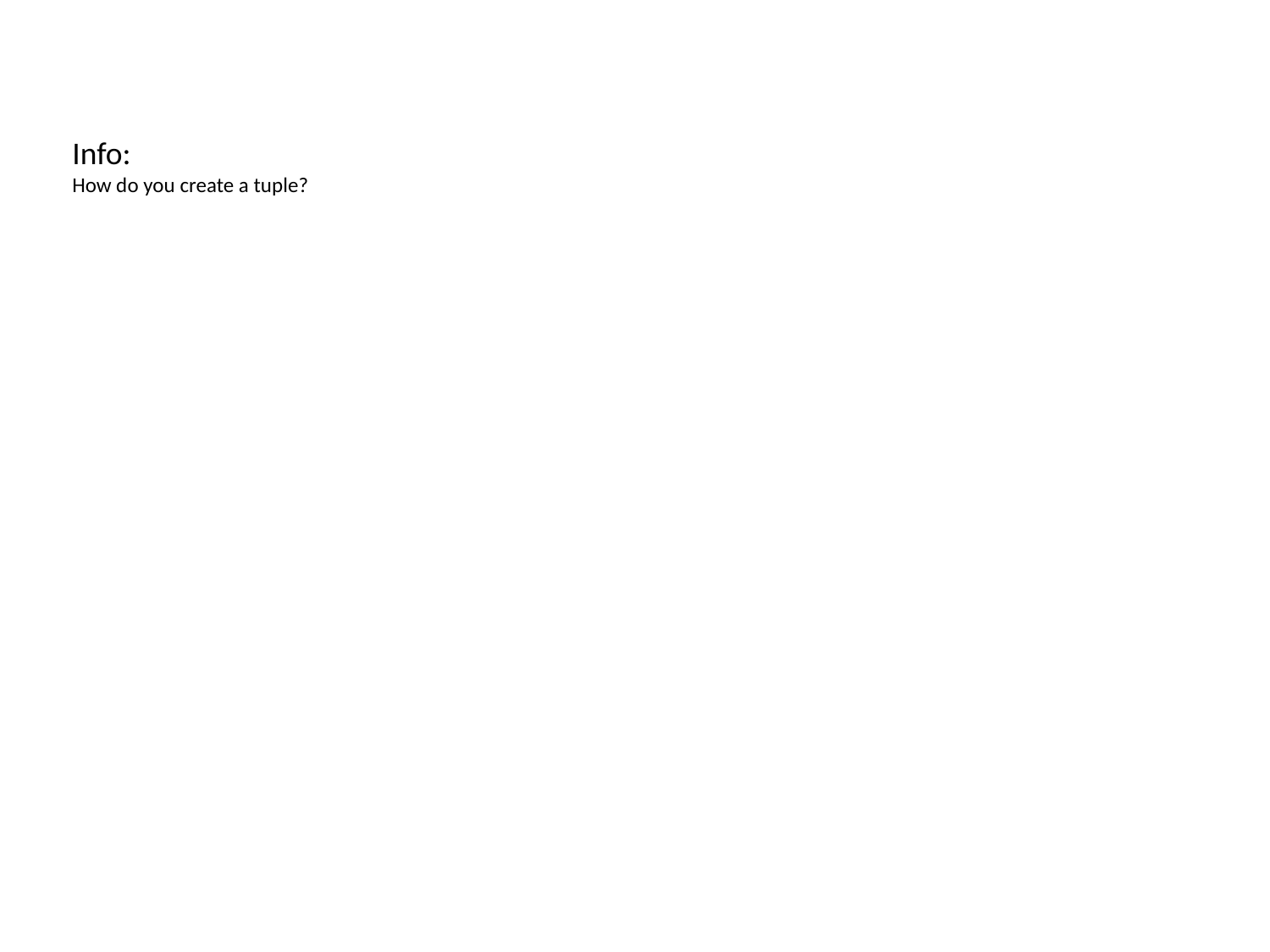

Info:
How do you create a tuple?